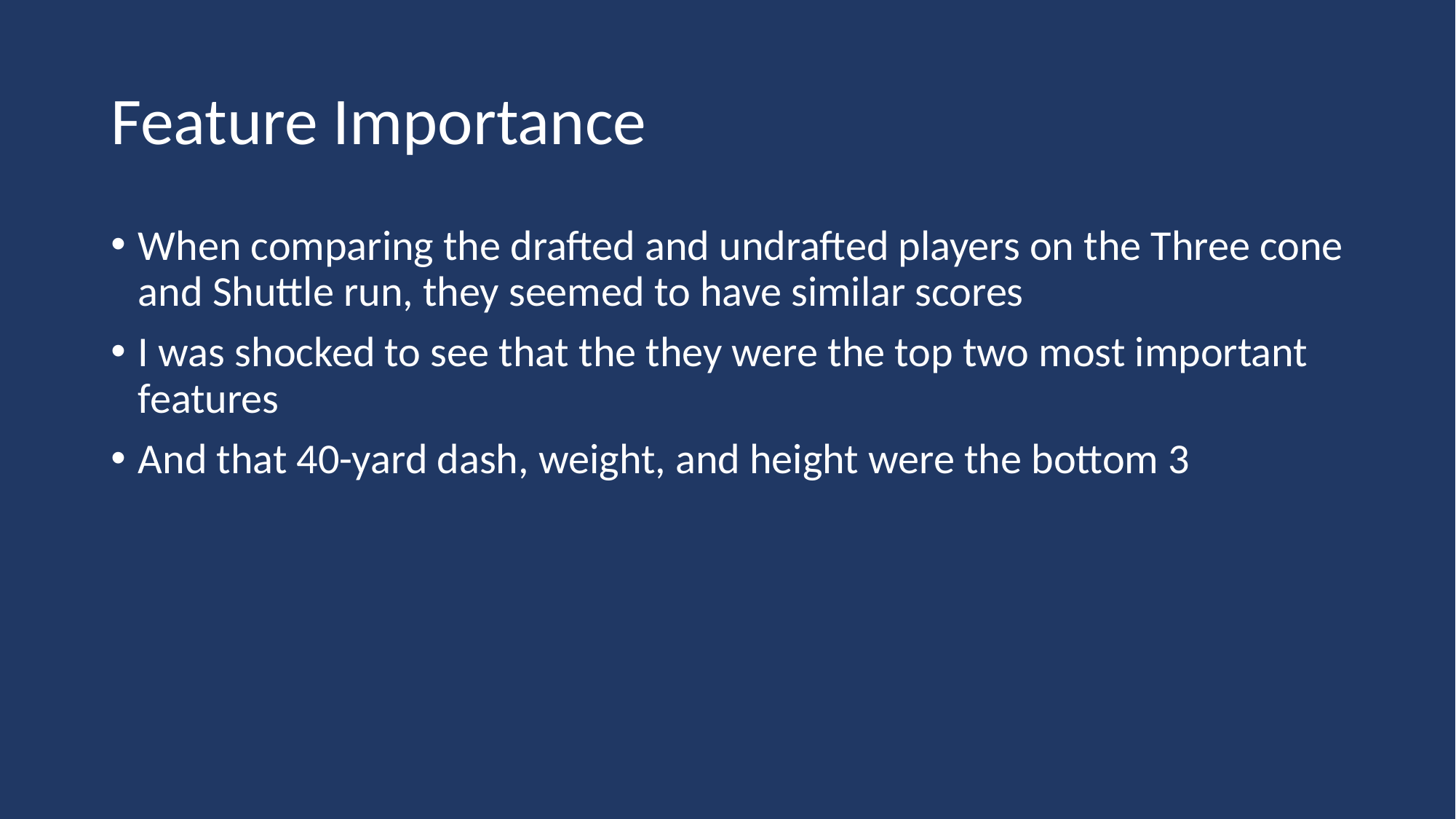

# Feature Importance
When comparing the drafted and undrafted players on the Three cone and Shuttle run, they seemed to have similar scores
I was shocked to see that the they were the top two most important features
And that 40-yard dash, weight, and height were the bottom 3